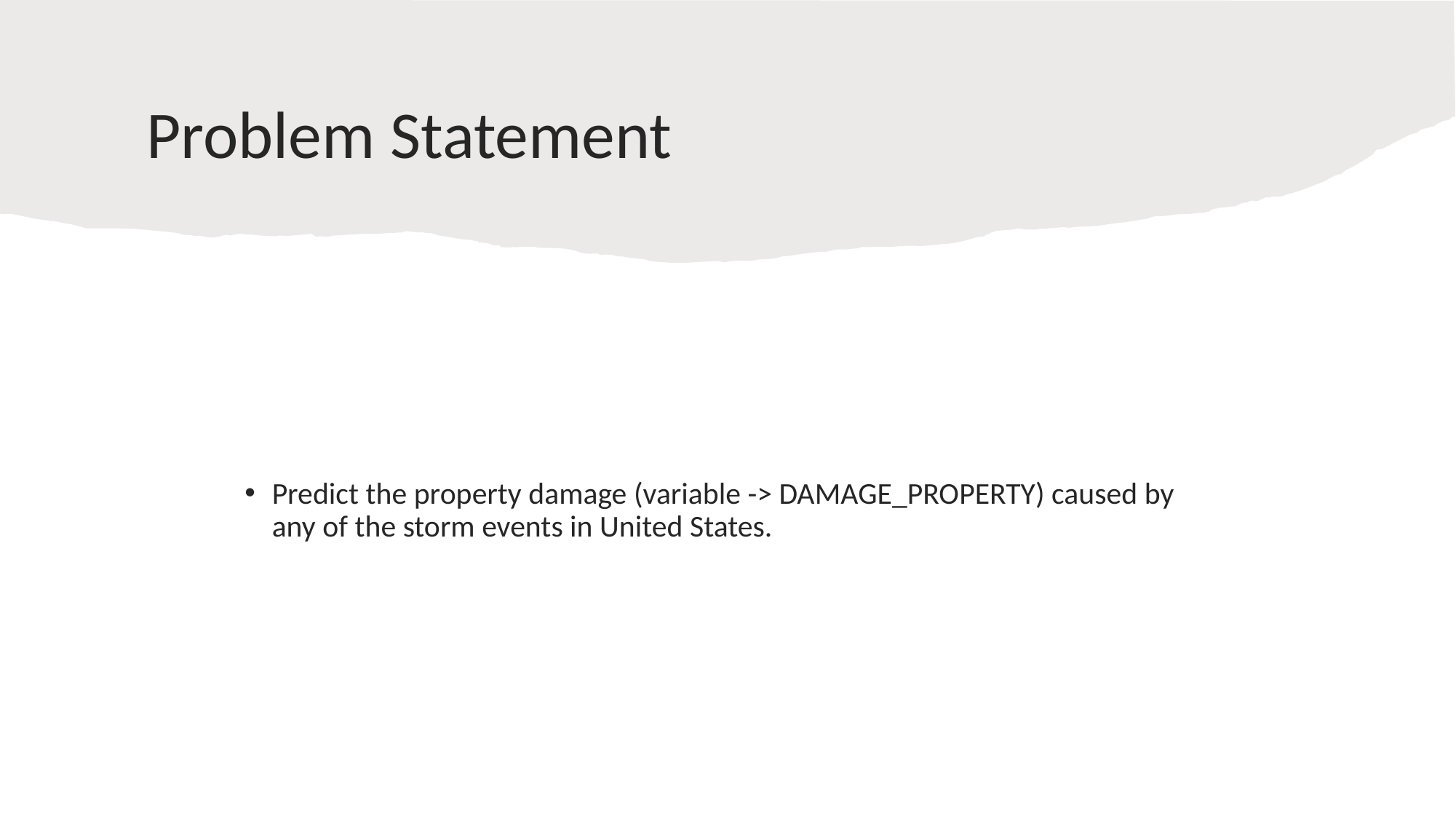

# Problem Statement
Predict the property damage (variable -> DAMAGE_PROPERTY) caused by any of the storm events in United States.